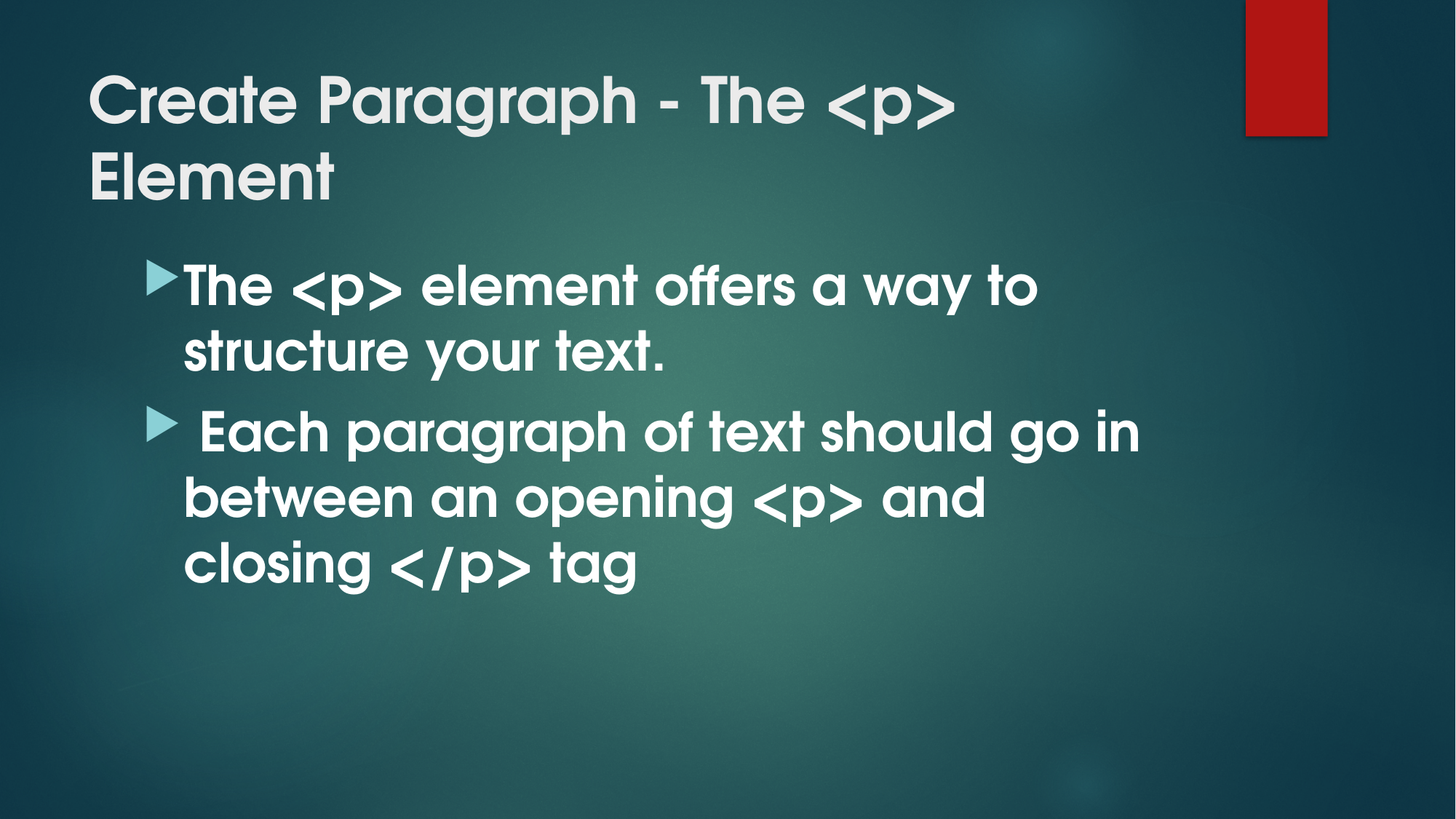

# Create Paragraph - The <p> Element
The <p> element offers a way to structure your text.
 Each paragraph of text should go in between an opening <p> and closing </p> tag